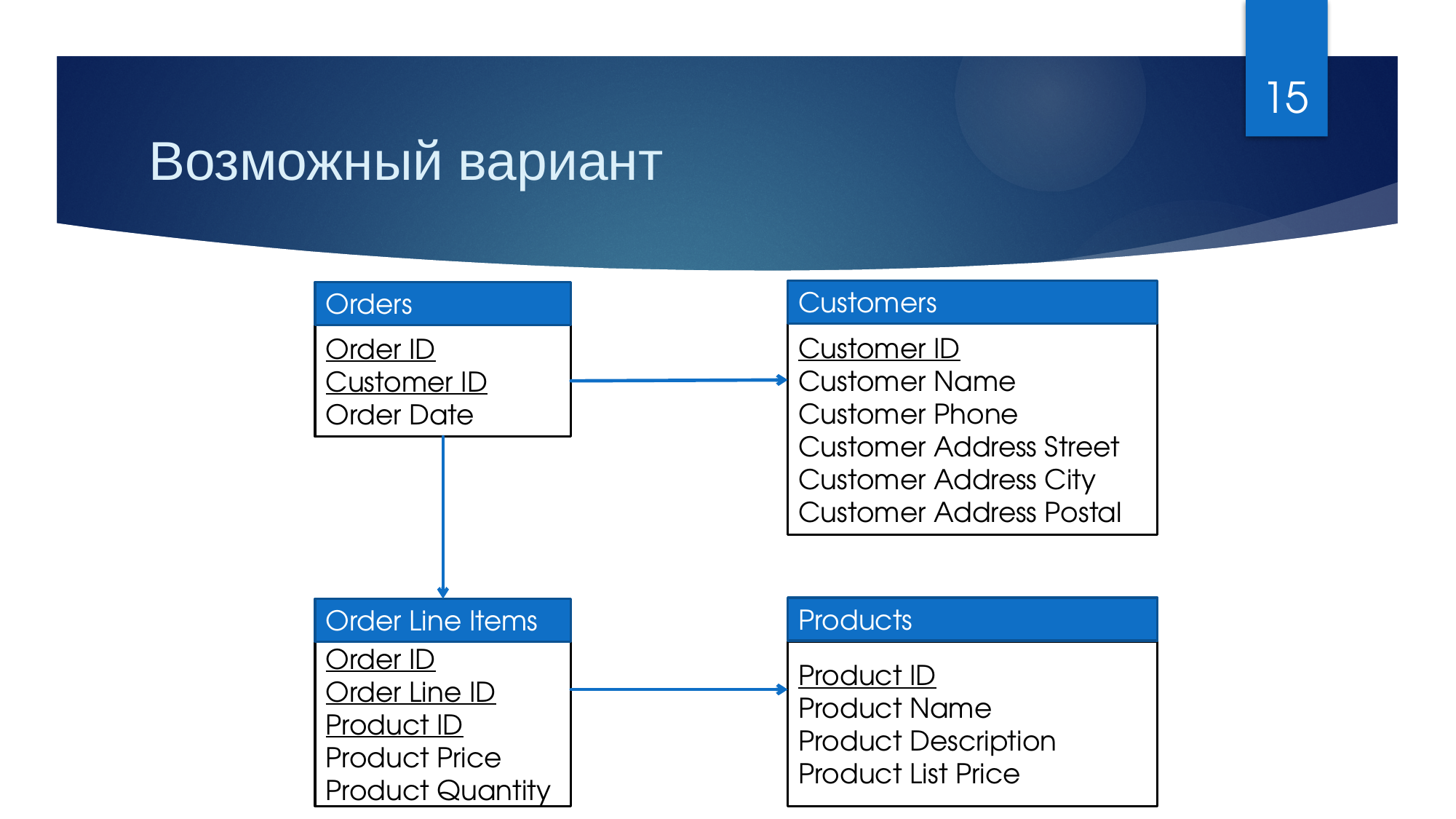

15
# Возможный вариант
Customers
Orders
Customer ID
Customer Name
Customer Phone
Customer Address Street
Customer Address City
Customer Address Postal
Order ID
Customer ID
Order Date
Products
Order Line Items
Order ID
Order Line ID
Product ID
Product Price
Product Quantity
Product ID
Product Name
Product Description
Product List Price